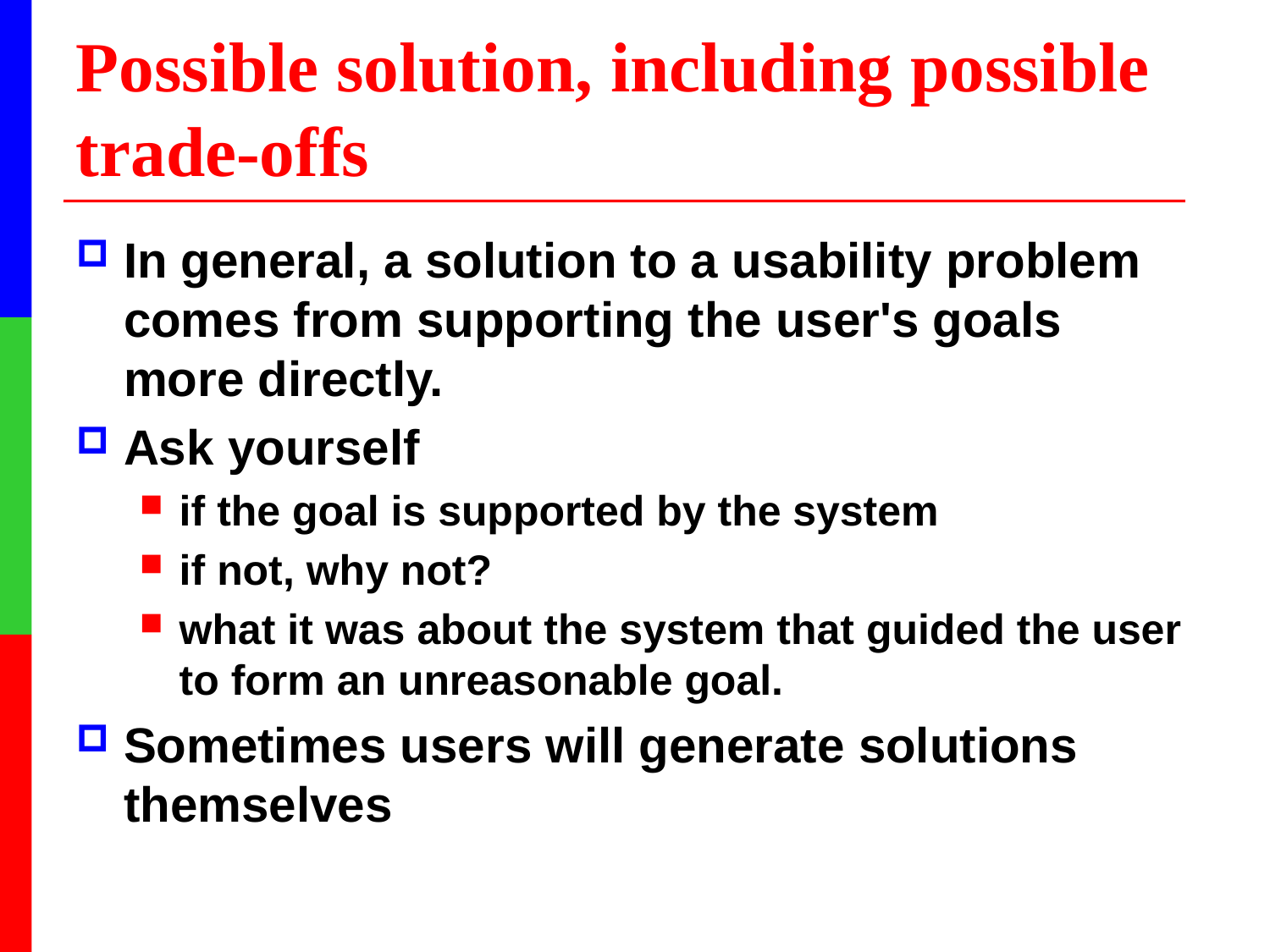

# Possible solution, including possible trade-offs
In general, a solution to a usability problem comes from supporting the user's goals more directly.
Ask yourself
if the goal is supported by the system
if not, why not?
what it was about the system that guided the user to form an unreasonable goal.
Sometimes users will generate solutions themselves